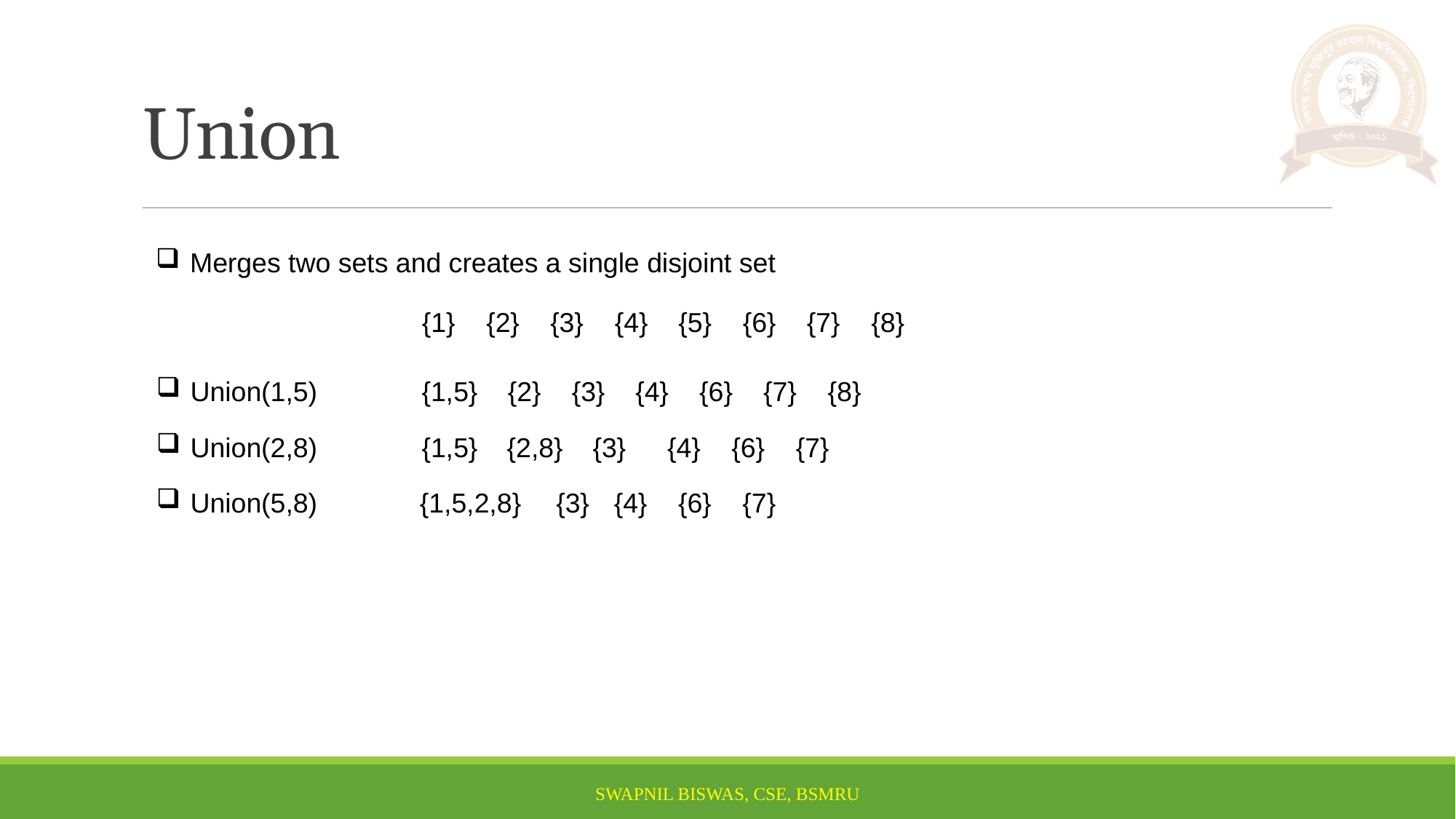

# Union
Merges two sets and creates a single disjoint set
{1}
{2}
{3}
{4}
{5}
{6}
{7}
{8}
Union(1,5)
{1,5}
{2}
{3}
{4}
{6}
{7}
{8}
Union(2,8)
{1,5}
{2,8}
{3}
{4}
{6}
{7}
Union(5,8)
{1,5,2,8}
{3}
{4}
{6}
{7}
SWAPNIL BISWAS, CSE, BSMRU